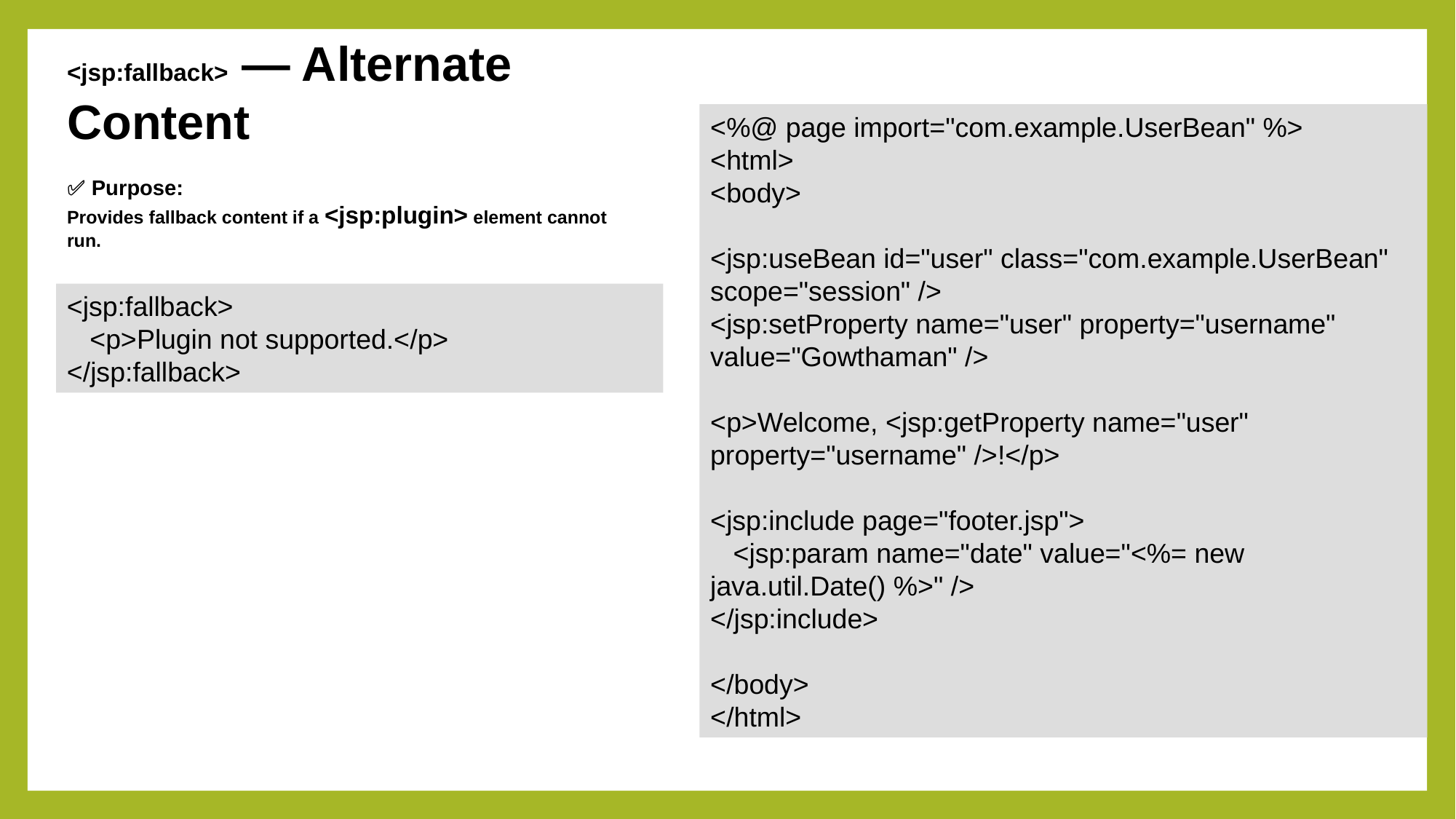

<jsp:fallback> — Alternate Content

✅ Purpose:
Provides fallback content if a <jsp:plugin> element cannot run.
<%@ page import="com.example.UserBean" %>
<html>
<body>

<jsp:useBean id="user" class="com.example.UserBean" scope="session" />
<jsp:setProperty name="user" property="username" value="Gowthaman" />

<p>Welcome, <jsp:getProperty name="user" property="username" />!</p>

<jsp:include page="footer.jsp">
   <jsp:param name="date" value="<%= new java.util.Date() %>" />
</jsp:include>

</body>
</html>
<jsp:fallback>
   <p>Plugin not supported.</p>
</jsp:fallback>